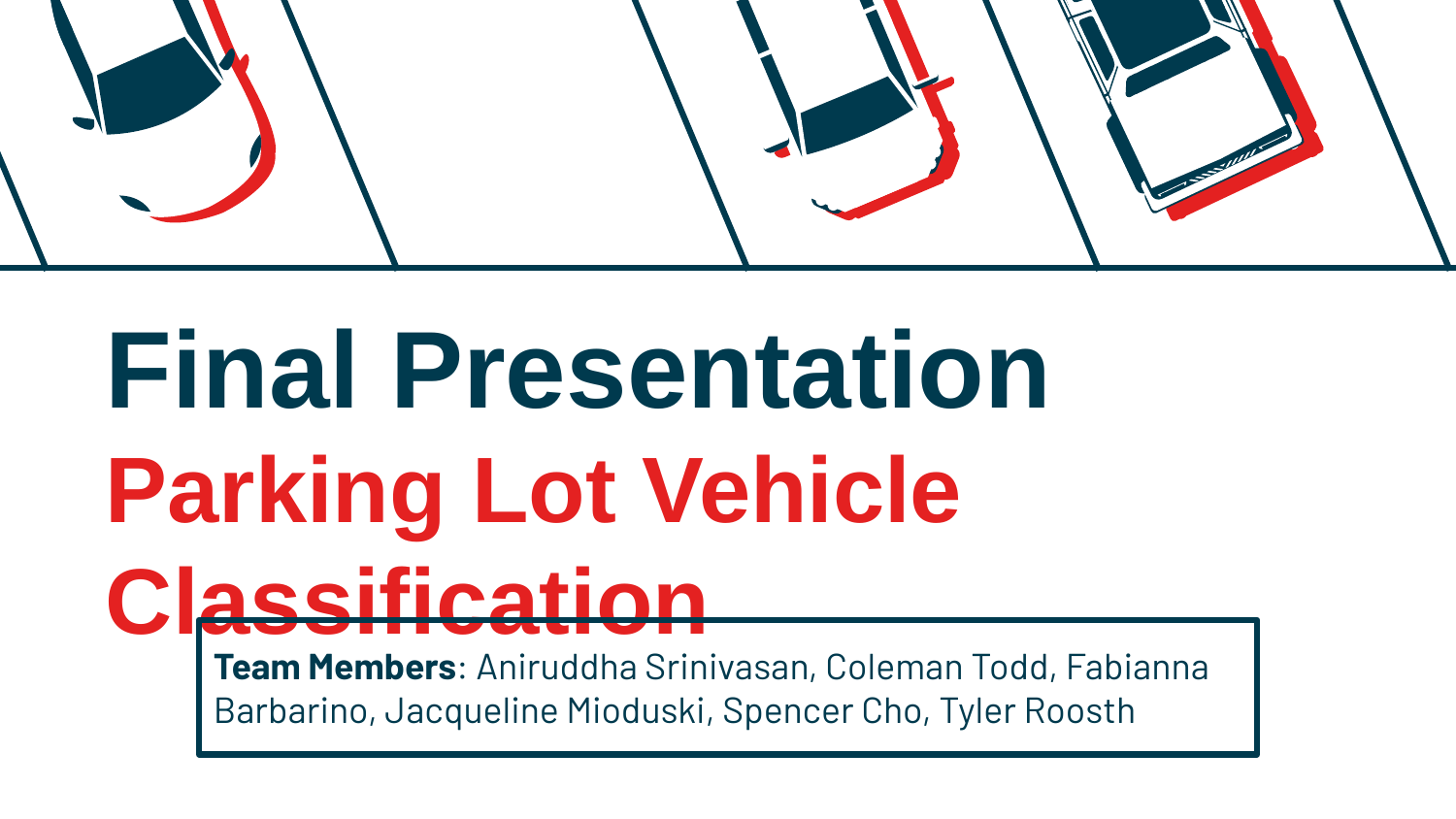

# Final Presentation
Parking Lot Vehicle Classification
Team Members: Aniruddha Srinivasan, Coleman Todd, Fabianna Barbarino, Jacqueline Mioduski, Spencer Cho, Tyler Roosth